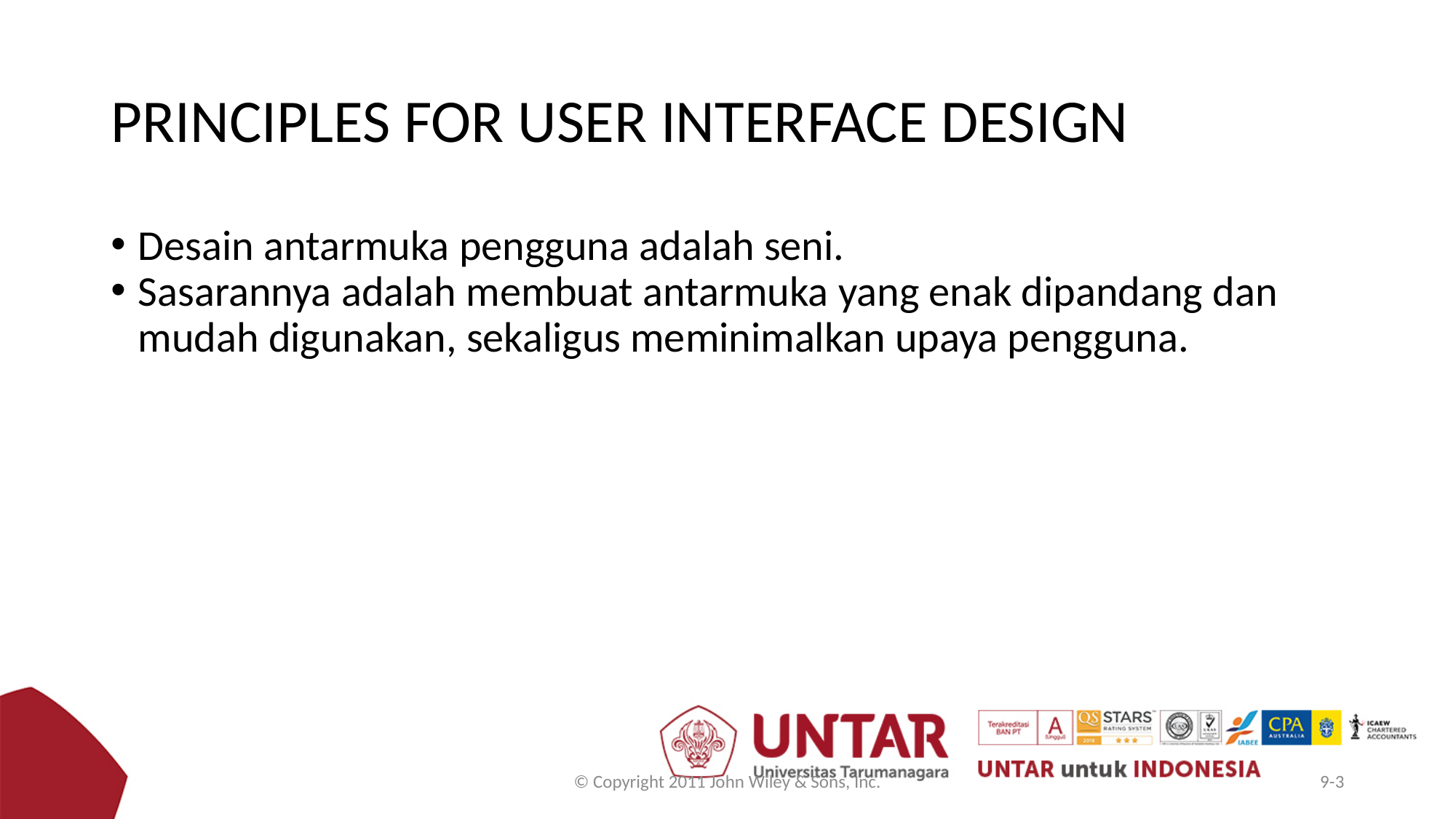

# PRINCIPLES FOR USER INTERFACE DESIGN
Desain antarmuka pengguna adalah seni.
Sasarannya adalah membuat antarmuka yang enak dipandang dan mudah digunakan, sekaligus meminimalkan upaya pengguna.
© Copyright 2011 John Wiley & Sons, Inc.
9-3